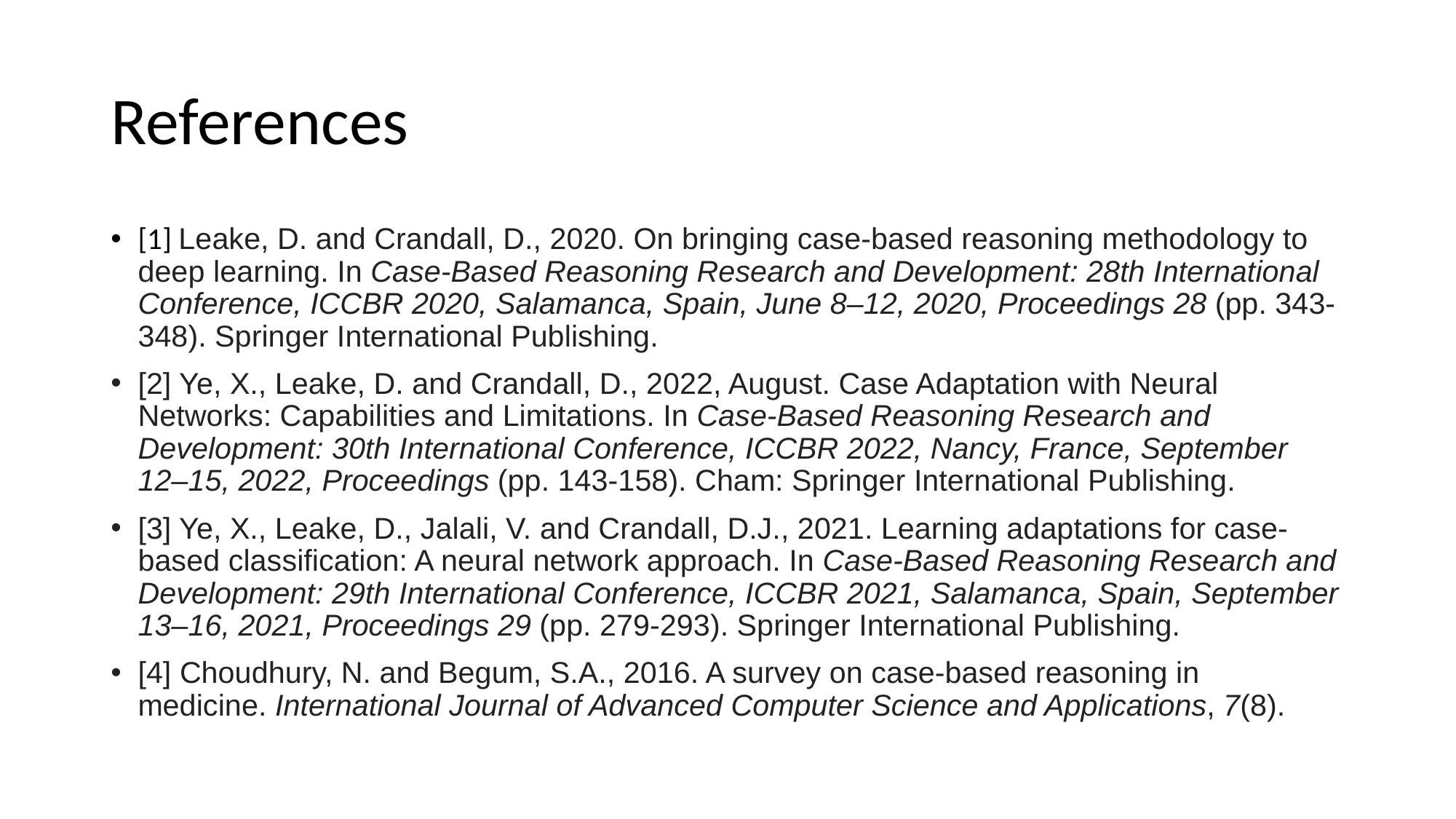

# References
[1] Leake, D. and Crandall, D., 2020. On bringing case-based reasoning methodology to deep learning. In Case-Based Reasoning Research and Development: 28th International Conference, ICCBR 2020, Salamanca, Spain, June 8–12, 2020, Proceedings 28 (pp. 343-348). Springer International Publishing.
[2] Ye, X., Leake, D. and Crandall, D., 2022, August. Case Adaptation with Neural Networks: Capabilities and Limitations. In Case-Based Reasoning Research and Development: 30th International Conference, ICCBR 2022, Nancy, France, September 12–15, 2022, Proceedings (pp. 143-158). Cham: Springer International Publishing.
[3] Ye, X., Leake, D., Jalali, V. and Crandall, D.J., 2021. Learning adaptations for case-based classification: A neural network approach. In Case-Based Reasoning Research and Development: 29th International Conference, ICCBR 2021, Salamanca, Spain, September 13–16, 2021, Proceedings 29 (pp. 279-293). Springer International Publishing.
[4] Choudhury, N. and Begum, S.A., 2016. A survey on case-based reasoning in medicine. International Journal of Advanced Computer Science and Applications, 7(8).